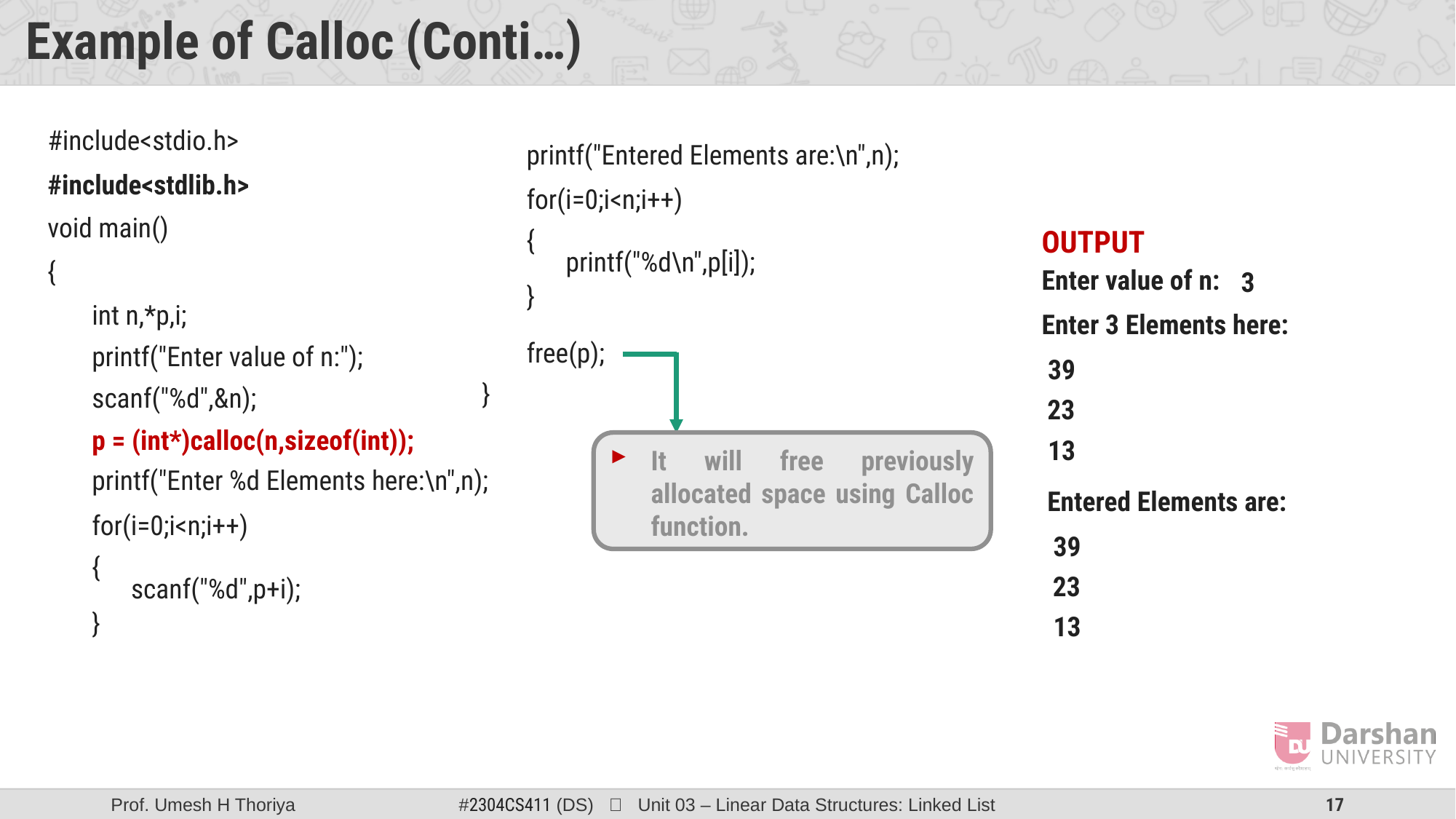

# Example of Calloc (Conti…)
#include<stdio.h>
printf("Entered Elements are:\n",n);
#include<stdlib.h>
for(i=0;i<n;i++)
void main()
OUTPUT
{
printf("%d\n",p[i]);
{
Enter value of n:
3
}
int n,*p,i;
Enter 3 Elements here:
free(p);
printf("Enter value of n:");
39
}
scanf("%d",&n);
23
p = (int*)calloc(n,sizeof(int));
13
It will free previously allocated space using Calloc function.
printf("Enter %d Elements here:\n",n);
Entered Elements are:
for(i=0;i<n;i++)
39
{
23
scanf("%d",p+i);
}
13